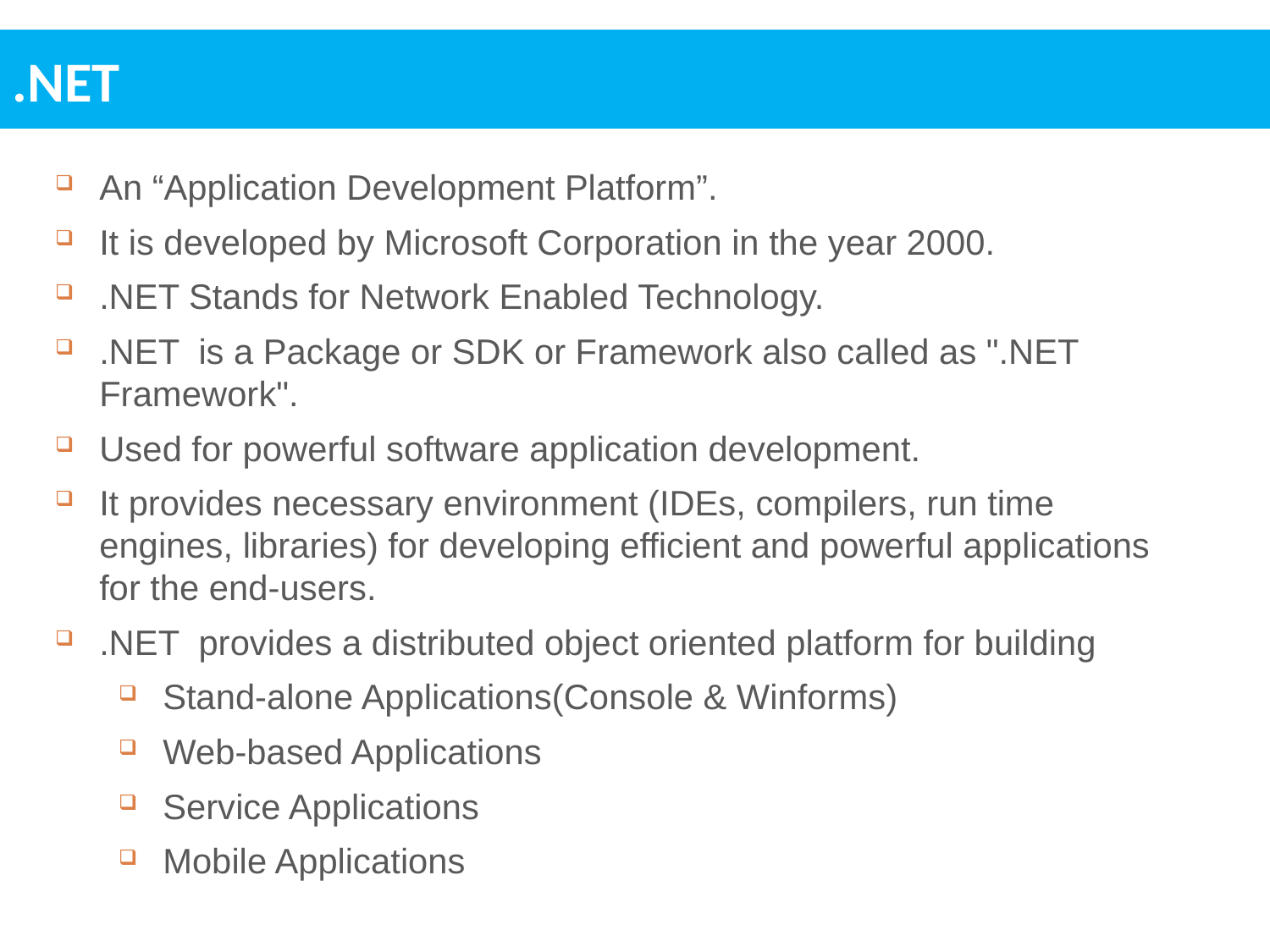

.NET
An “Application Development Platform”.
It is developed by Microsoft Corporation in the year 2000.
.NET Stands for Network Enabled Technology.
.NET  is a Package or SDK or Framework also called as ".NET Framework".
Used for powerful software application development.
It provides necessary environment (IDEs, compilers, run time engines, libraries) for developing efficient and powerful applications for the end-users.
.NET  provides a distributed object oriented platform for building
Stand-alone Applications(Console & Winforms)
Web-based Applications
Service Applications
Mobile Applications